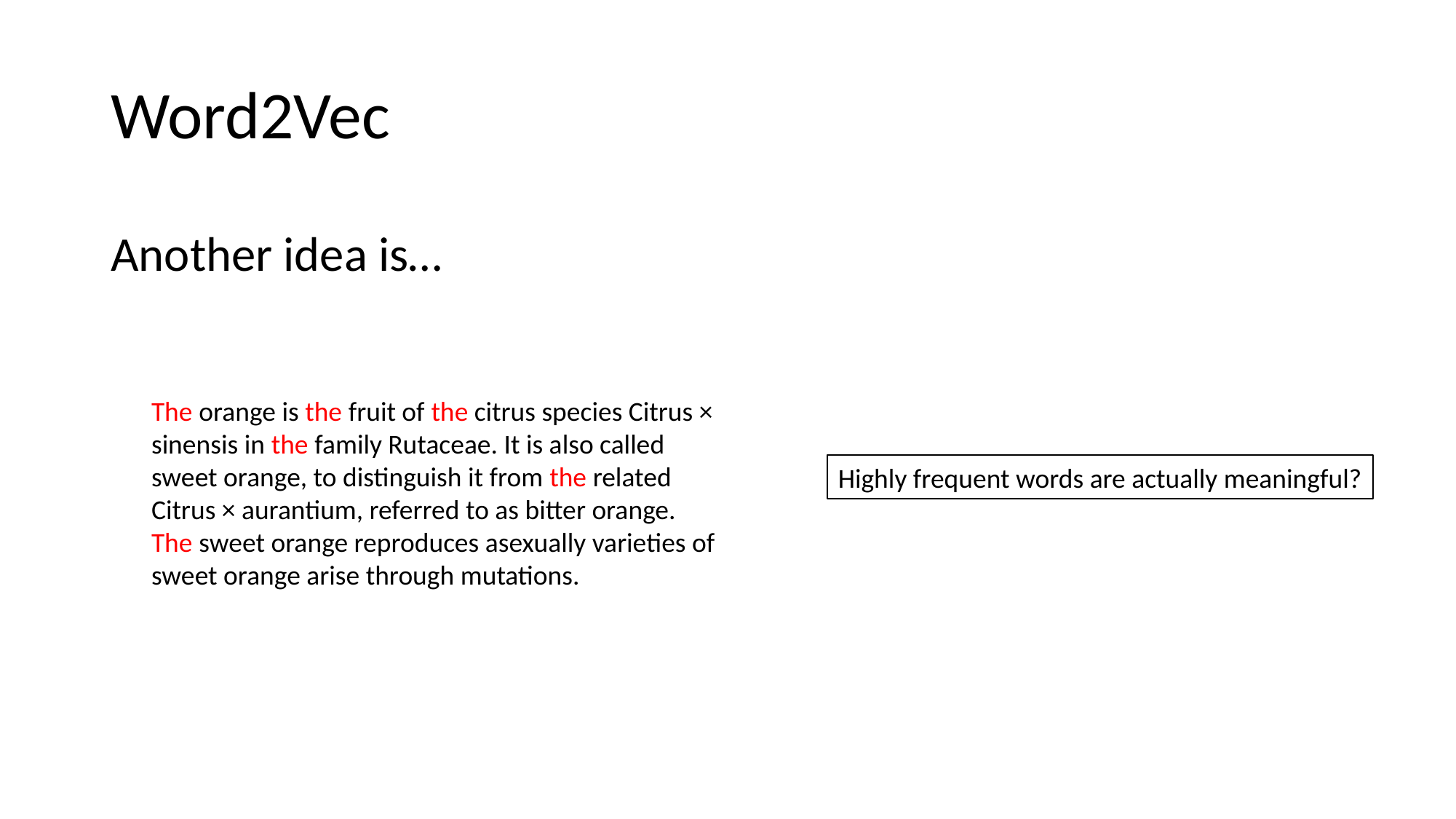

# Word2Vec
Another idea is…
The orange is the fruit of the citrus species Citrus × sinensis in the family Rutaceae. It is also called sweet orange, to distinguish it from the related Citrus × aurantium, referred to as bitter orange. The sweet orange reproduces asexually varieties of sweet orange arise through mutations.
Highly frequent words are actually meaningful?